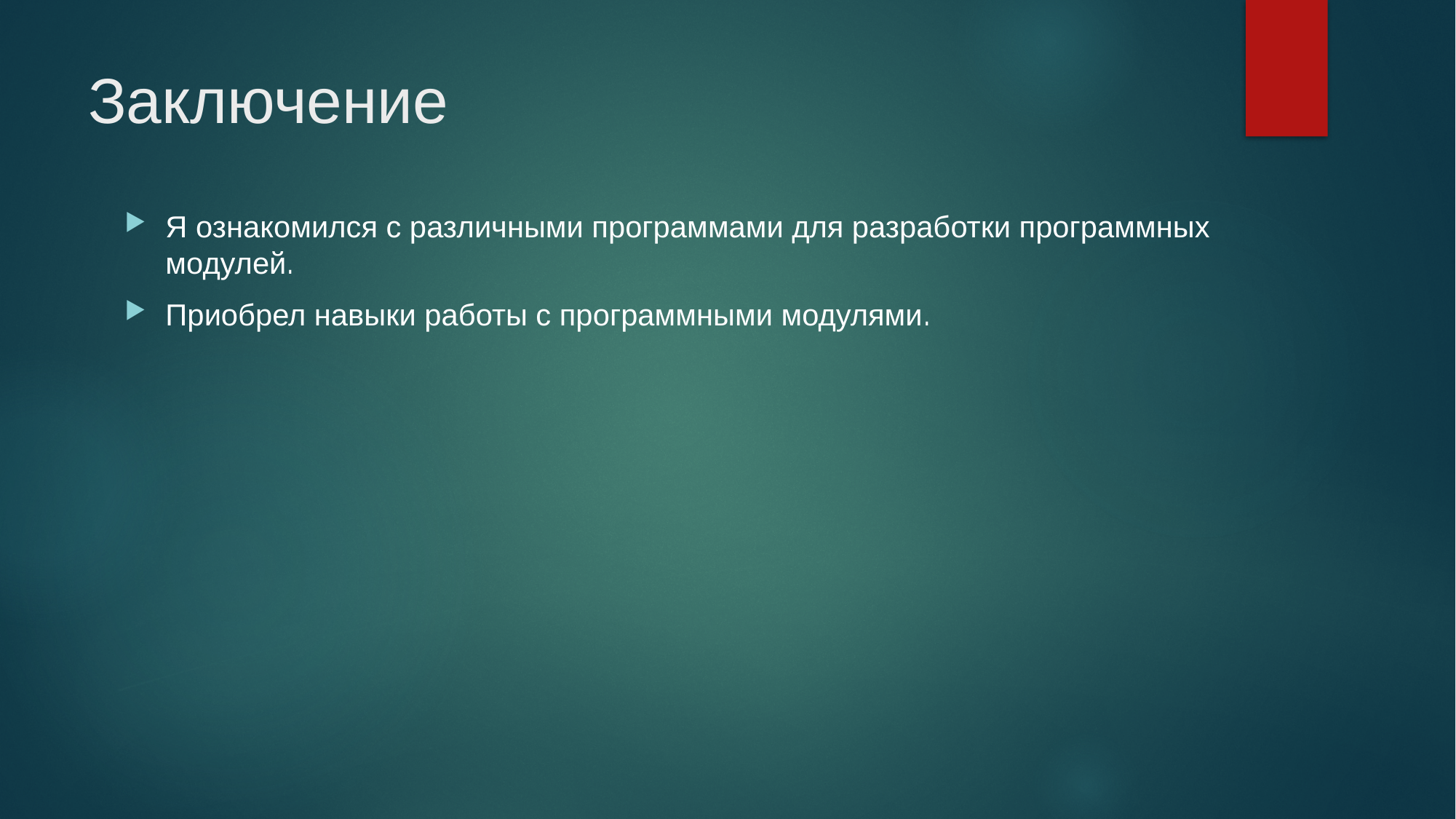

# Заключение
Я ознакомился с различными программами для разработки программных модулей.
Приобрел навыки работы с программными модулями.